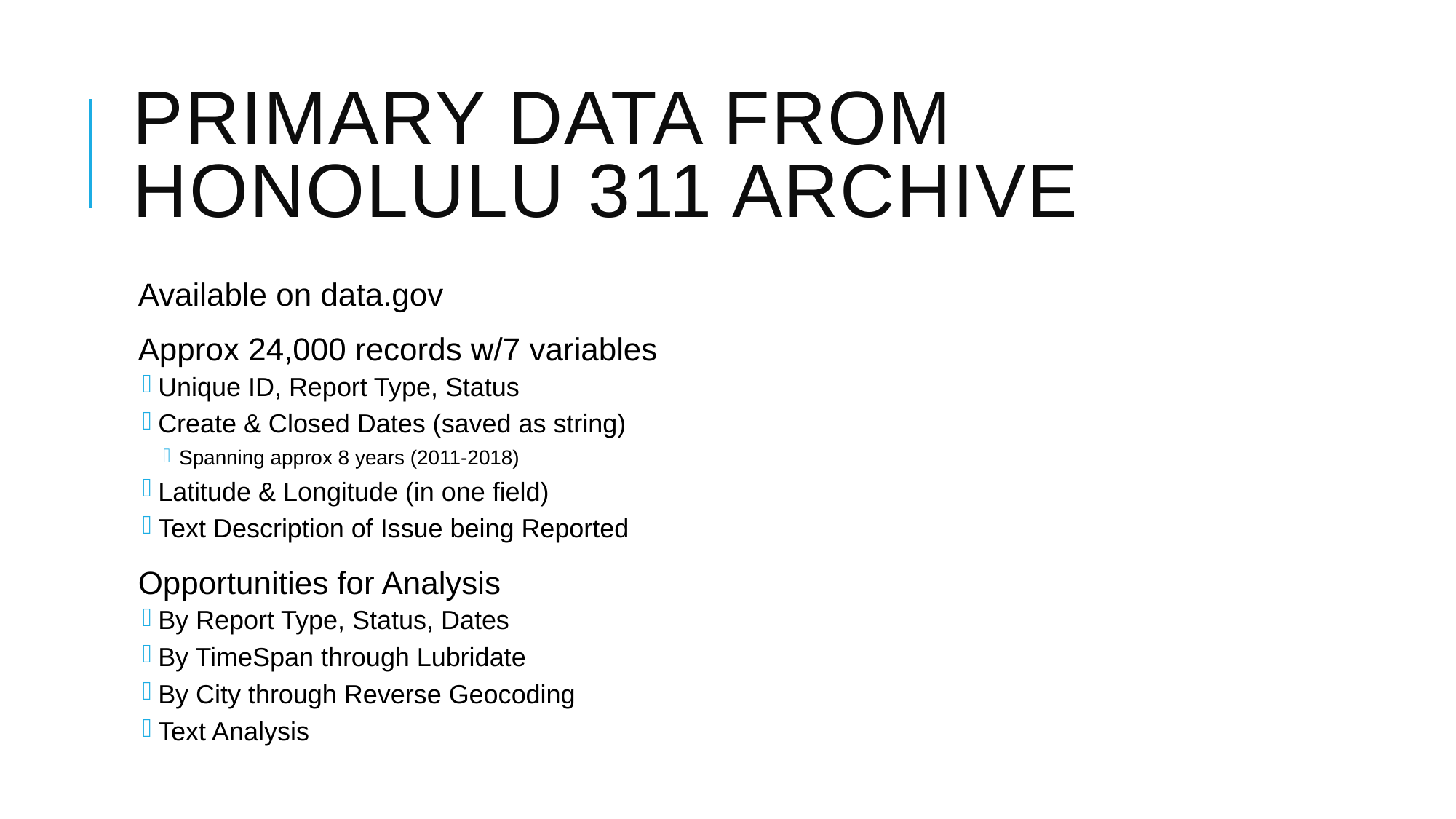

# Primary data from Honolulu 311 archive
Available on data.gov
Approx 24,000 records w/7 variables
Unique ID, Report Type, Status
Create & Closed Dates (saved as string)
Spanning approx 8 years (2011-2018)
Latitude & Longitude (in one field)
Text Description of Issue being Reported
Opportunities for Analysis
By Report Type, Status, Dates
By TimeSpan through Lubridate
By City through Reverse Geocoding
Text Analysis